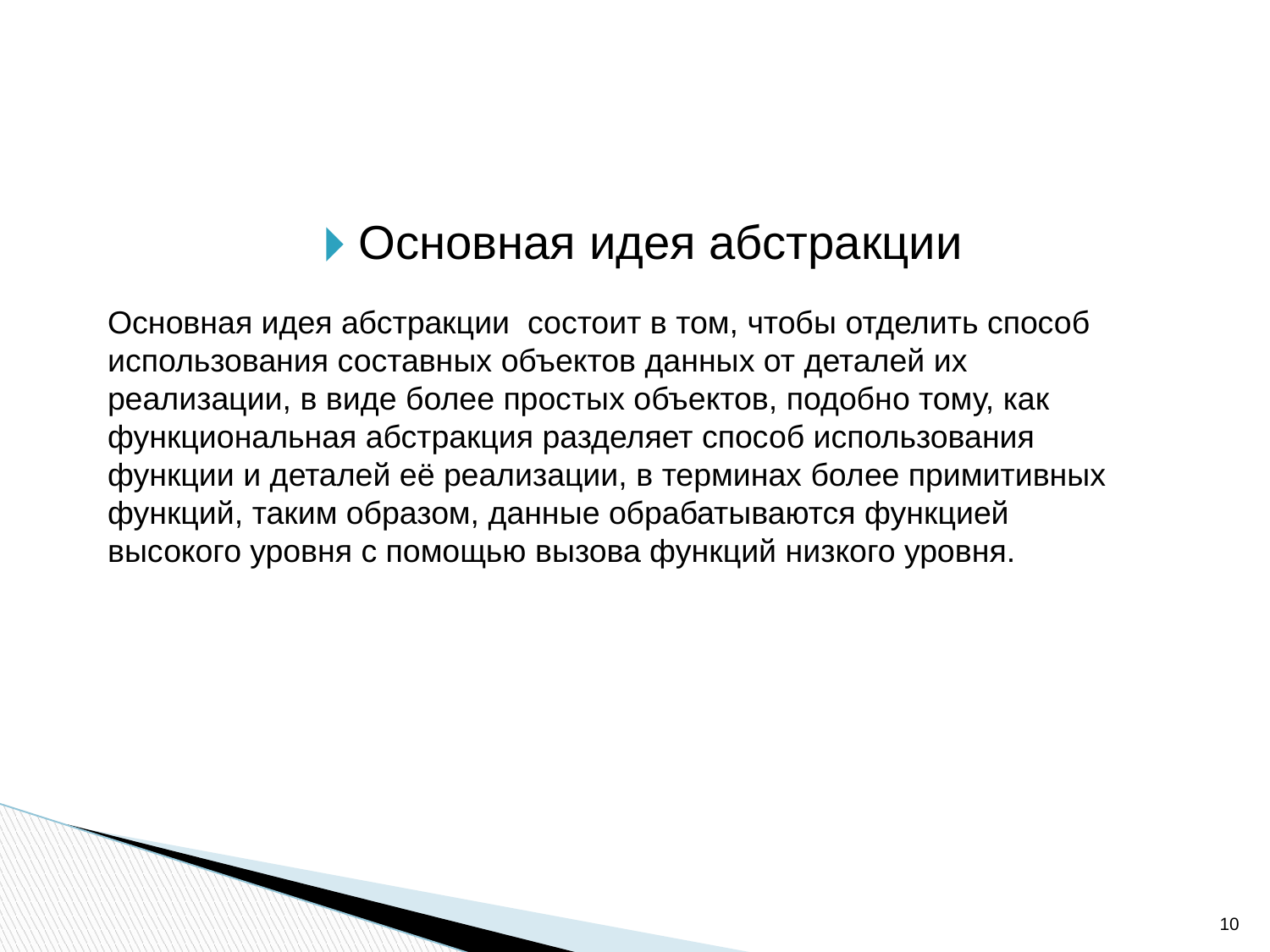

Основная идея абстракции
Основная идея абстракции  состоит в том, чтобы отделить способ использования составных объектов данных от деталей их реализации, в виде более простых объектов, подобно тому, как функциональная абстракция разделяет способ использования функции и деталей её реализации, в терминах более примитивных функций, таким образом, данные обрабатываются функцией высокого уровня с помощью вызова функций низкого уровня.
10